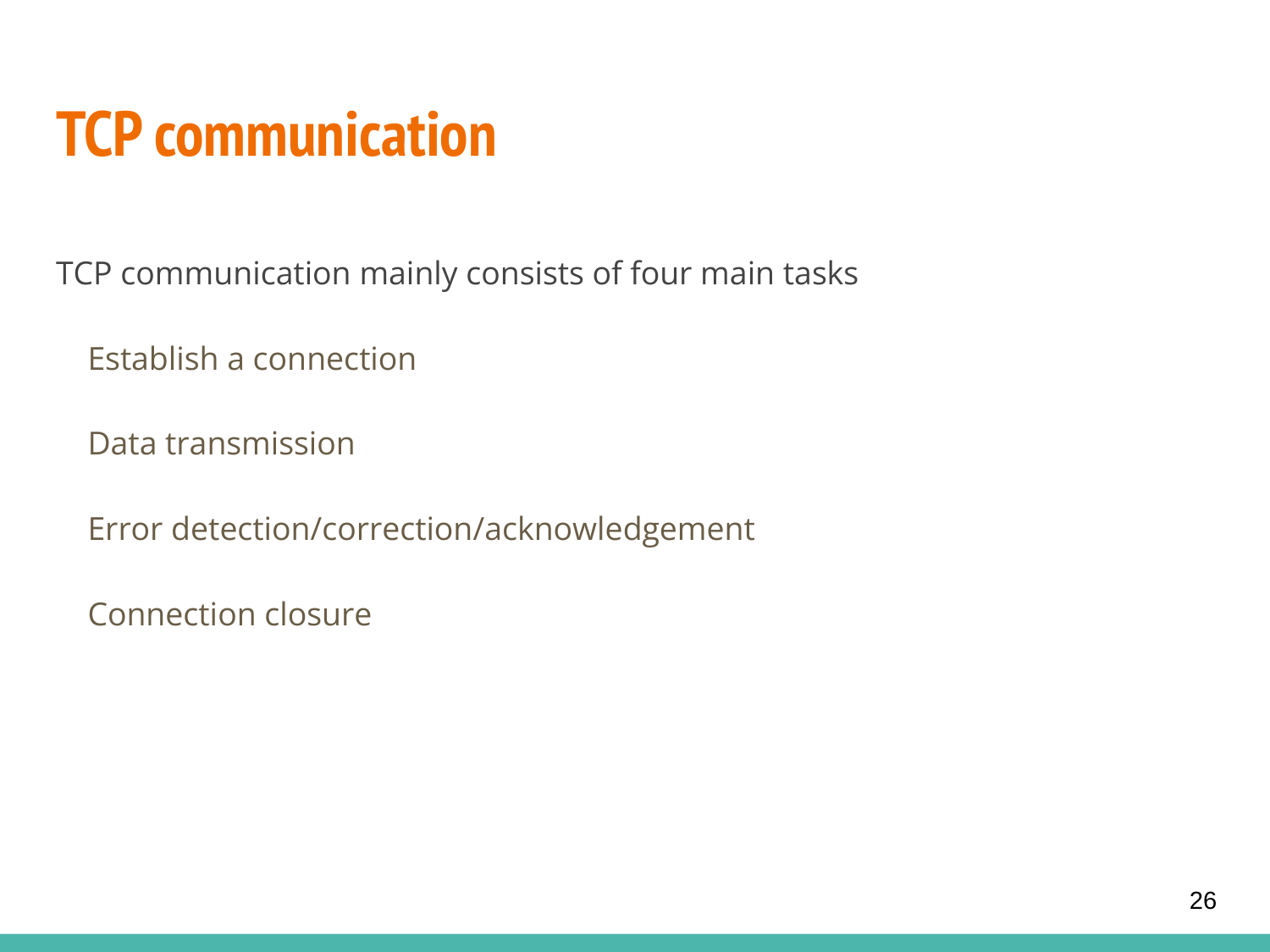

# TCP communication
TCP communication mainly consists of four main tasks
Establish a connection
Data transmission
Error detection/correction/acknowledgement
Connection closure
26